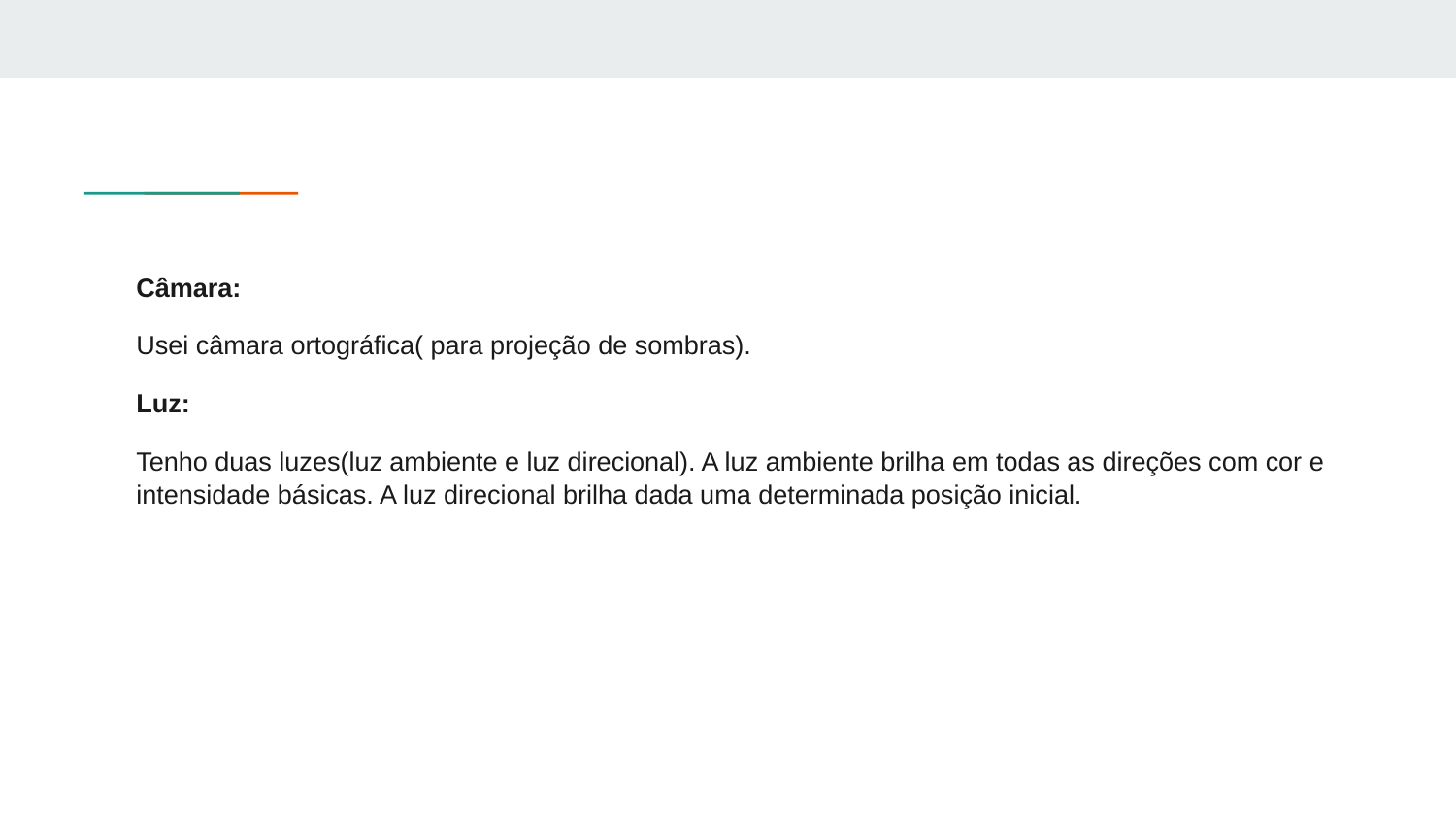

Câmara:
Usei câmara ortográfica( para projeção de sombras).
Luz:
Tenho duas luzes(luz ambiente e luz direcional). A luz ambiente brilha em todas as direções com cor e intensidade básicas. A luz direcional brilha dada uma determinada posição inicial.